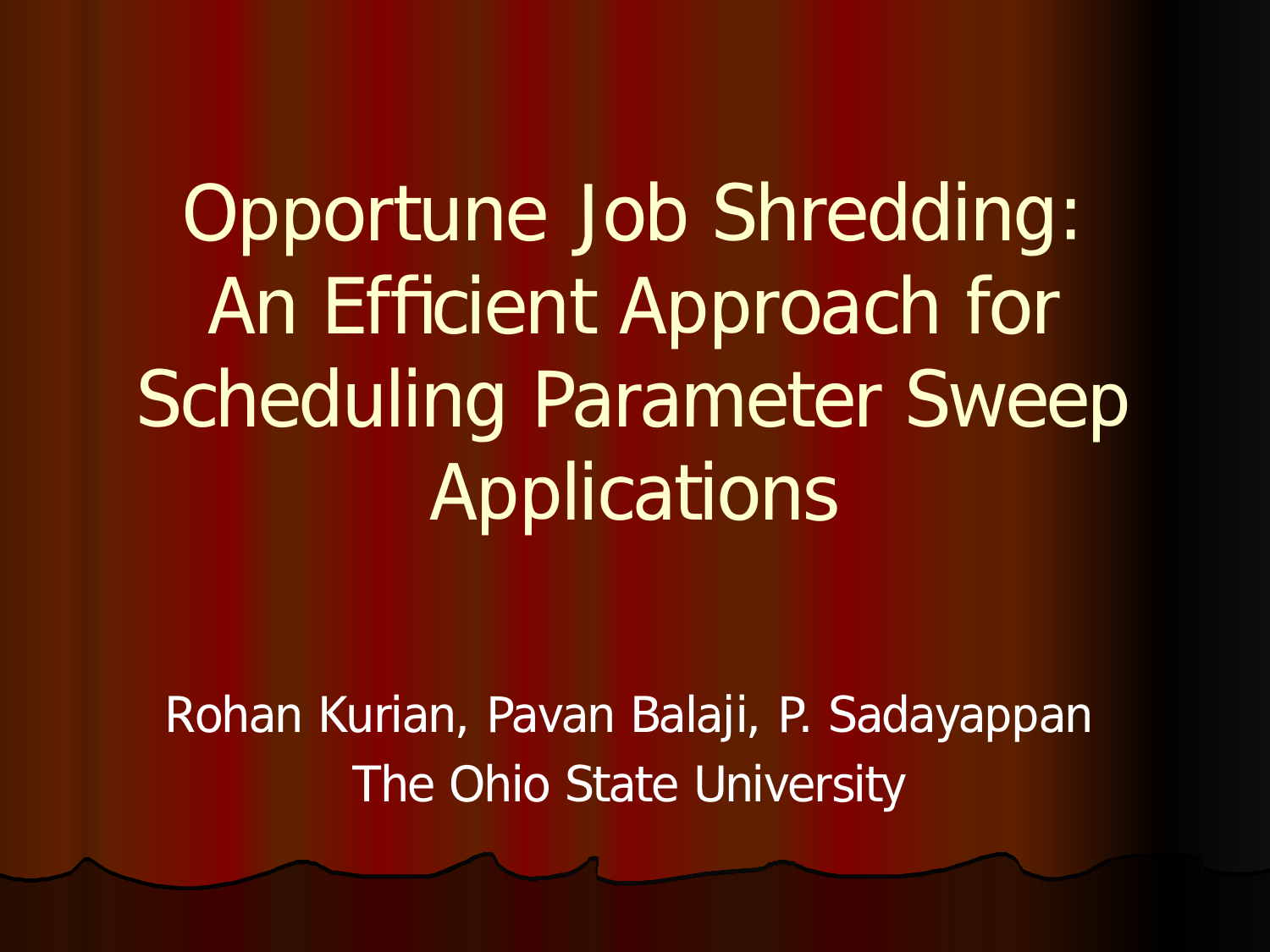

# Opportune Job Shredding: An Efficient Approach for Scheduling Parameter Sweep Applications
Rohan Kurian, Pavan Balaji, P. Sadayappan
The Ohio State University